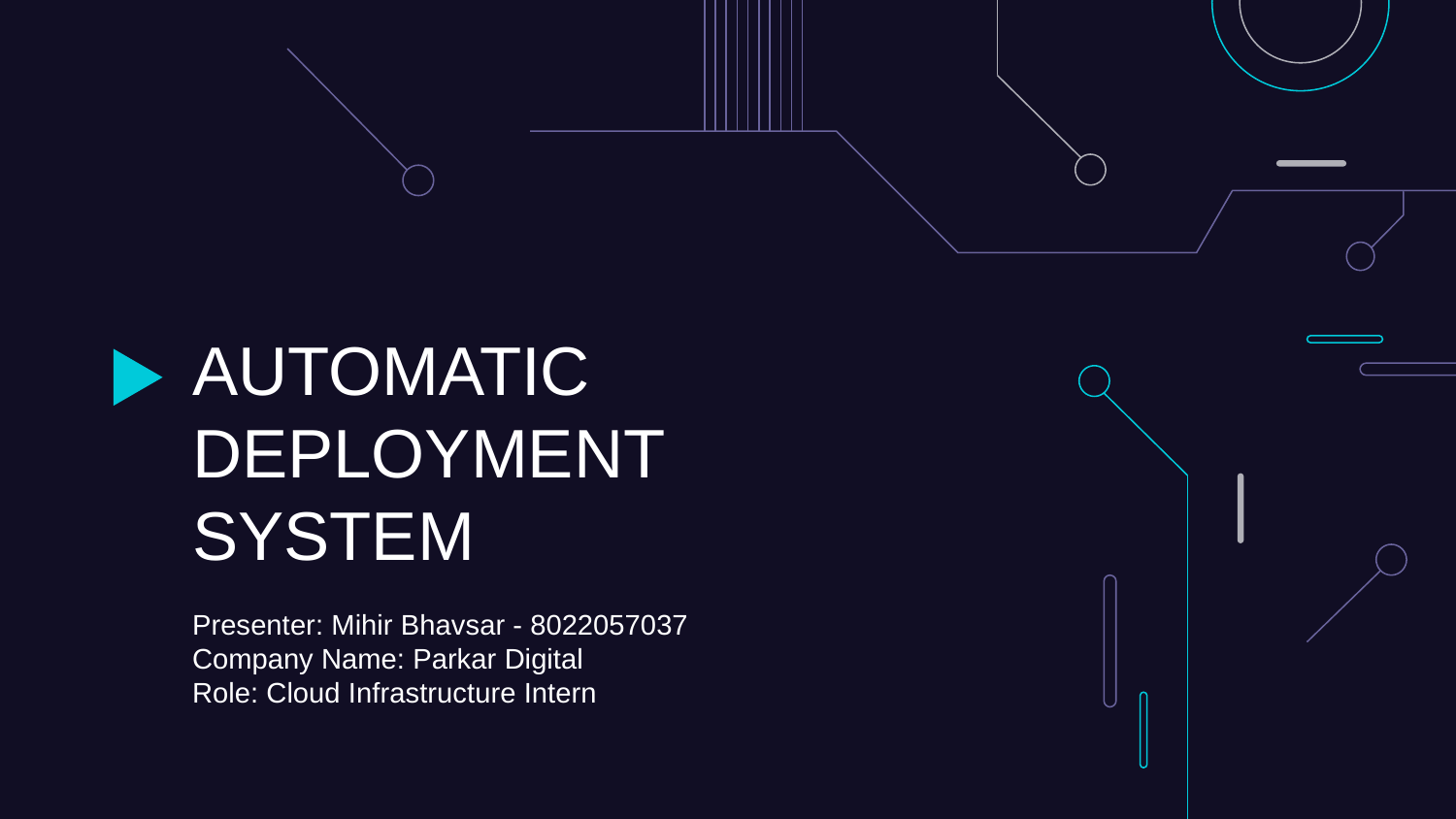

# AUTOMATIC DEPLOYMENT SYSTEM

Presenter: Mihir Bhavsar - 8022057037
Company Name: Parkar Digital
Role: Cloud Infrastructure Intern